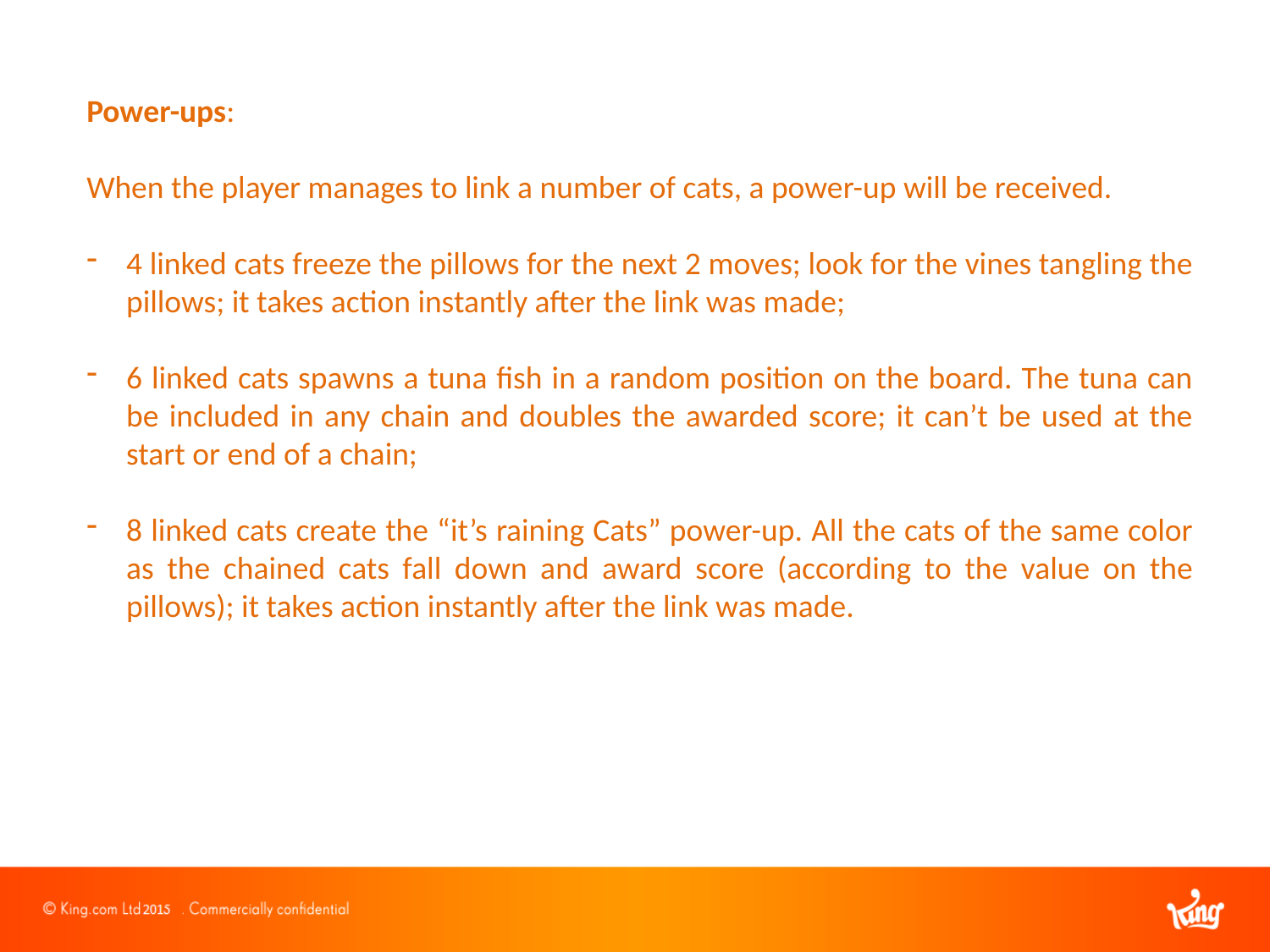

Power-ups:

When the player manages to link a number of cats, a power-up will be received.

4 linked cats freeze the pillows for the next 2 moves; look for the vines tangling the pillows; it takes action instantly after the link was made;

6 linked cats spawns a tuna fish in a random position on the board. The tuna can be included in any chain and doubles the awarded score; it can’t be used at the start or end of a chain;

8 linked cats create the “it’s raining Cats” power-up. All the cats of the same color as the chained cats fall down and award score (according to the value on the pillows); it takes action instantly after the link was made.